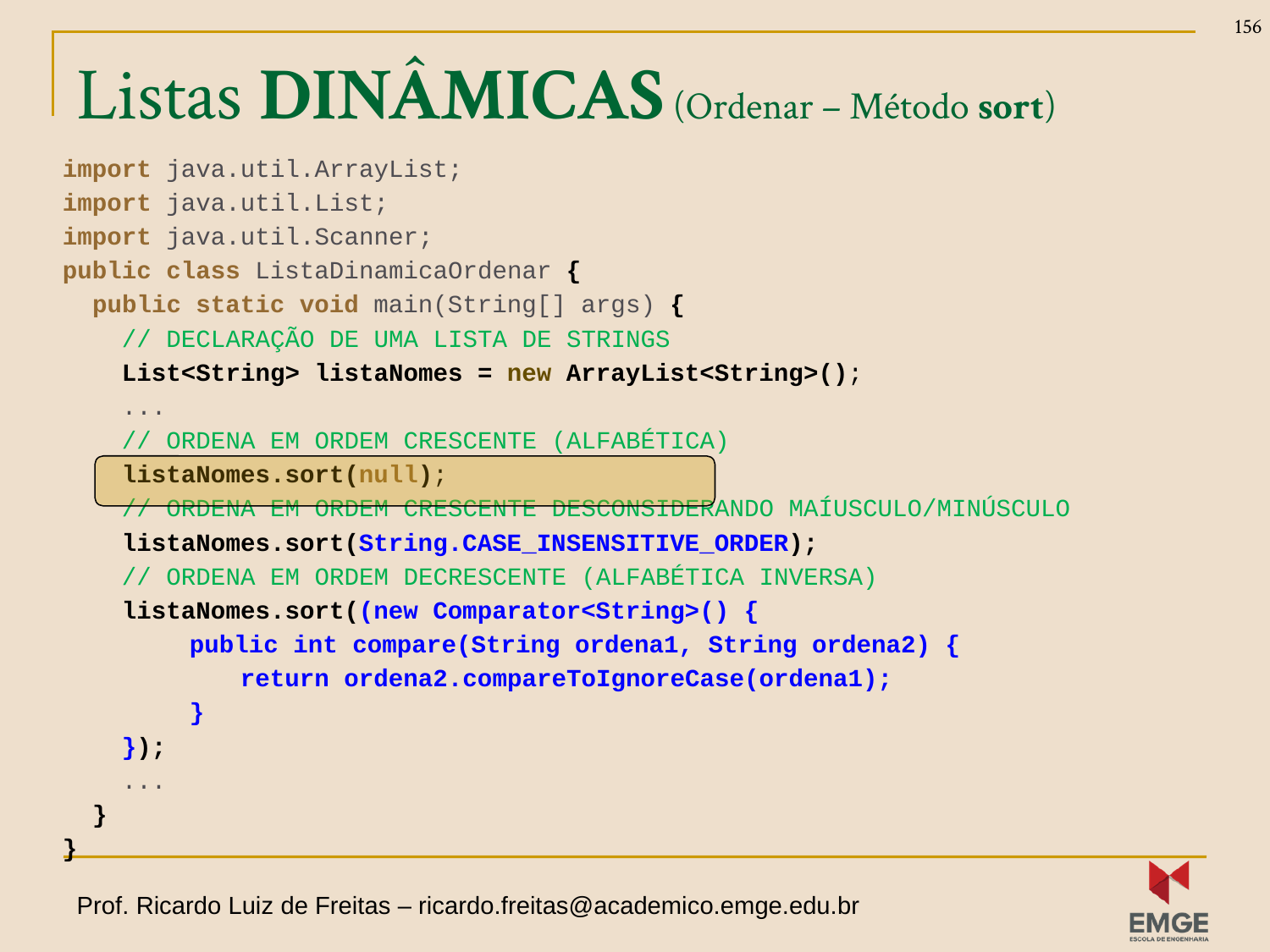

156
# Listas DINÂMICAS (Ordenar – Método sort)
import java.util.ArrayList;
import java.util.List;
import java.util.Scanner;
public class ListaDinamicaOrdenar {
  public static void main(String[] args) {
    // DECLARAÇÃO DE UMA LISTA DE STRINGS
    List<String> listaNomes = new ArrayList<String>();
    ...
    // ORDENA EM ORDEM CRESCENTE (ALFABÉTICA)
    listaNomes.sort(null);
    // ORDENA EM ORDEM CRESCENTE DESCONSIDERANDO MAÍUSCULO/MINÚSCULO
    listaNomes.sort(String.CASE_INSENSITIVE_ORDER);
    // ORDENA EM ORDEM DECRESCENTE (ALFABÉTICA INVERSA)
    listaNomes.sort((new Comparator<String>() {
	public int compare(String ordena1, String ordena2) {
            return ordena2.compareToIgnoreCase(ordena1);
	}
    });
    ...
  }
}